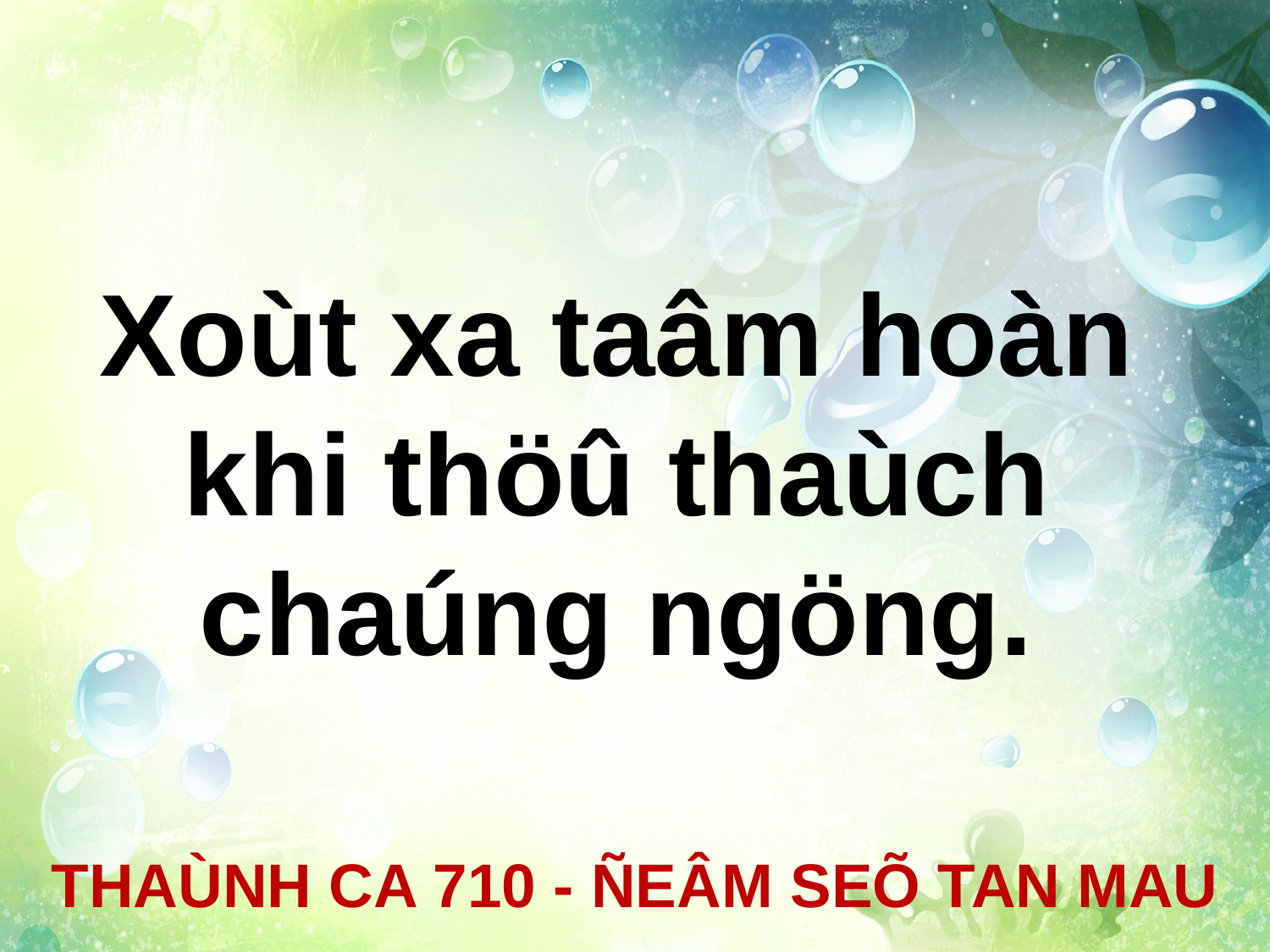

Xoùt xa taâm hoàn
khi thöû thaùch
chaúng ngöng.
THAÙNH CA 710 - ÑEÂM SEÕ TAN MAU